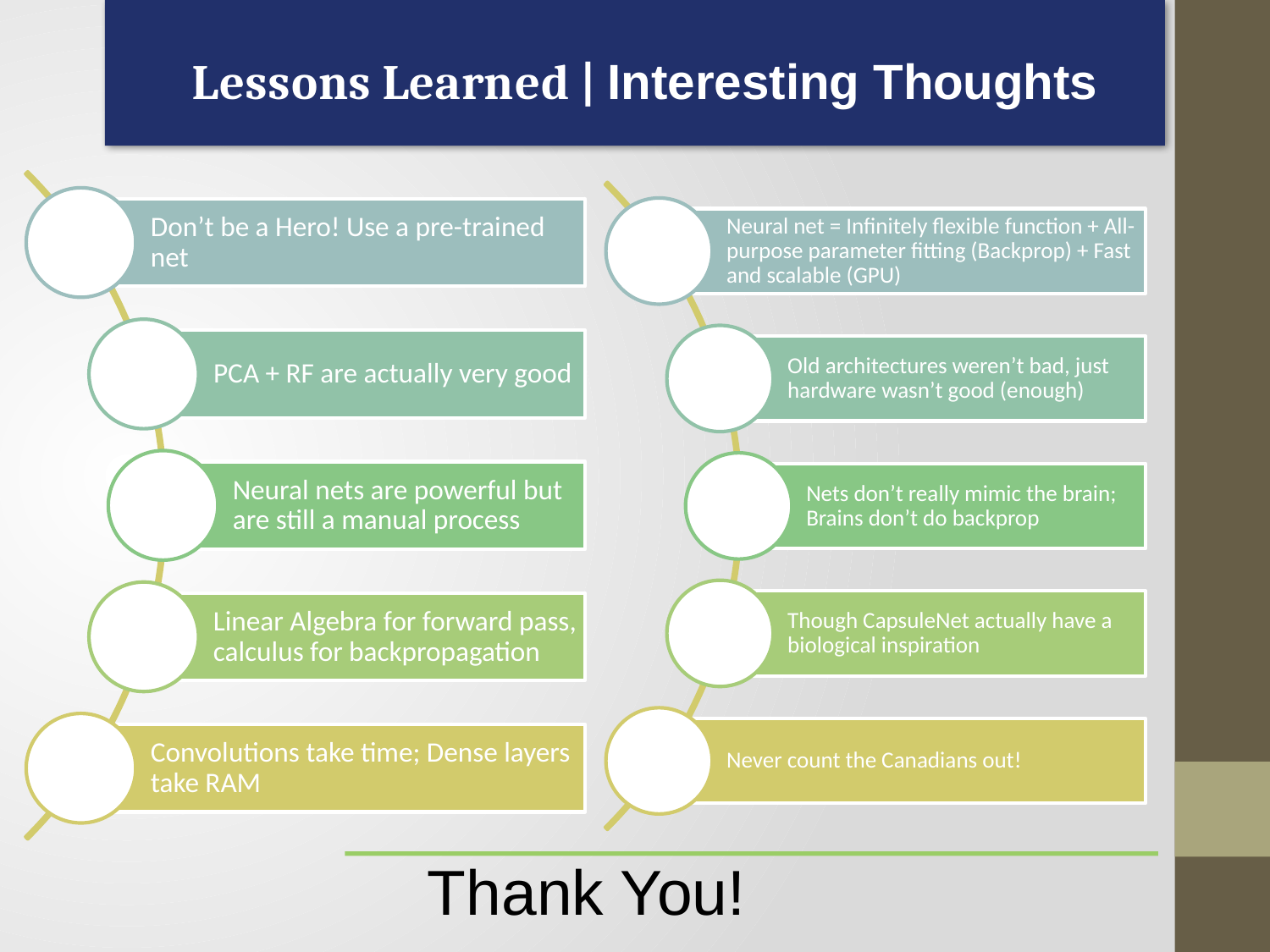

Lessons Learned | Interesting Thoughts

Don’t be a Hero! Use a pre-trained net
PCA + RF are actually very good
Neural nets are powerful but are still a manual process
Linear Algebra for forward pass, calculus for backpropagation
Convolutions take time; Dense layers take RAM
Neural net = Infinitely flexible function + All-purpose parameter fitting (Backprop) + Fast and scalable (GPU)
Old architectures weren’t bad, just hardware wasn’t good (enough)
Nets don’t really mimic the brain; Brains don’t do backprop
Though CapsuleNet actually have a biological inspiration
Never count the Canadians out!
Thank You!